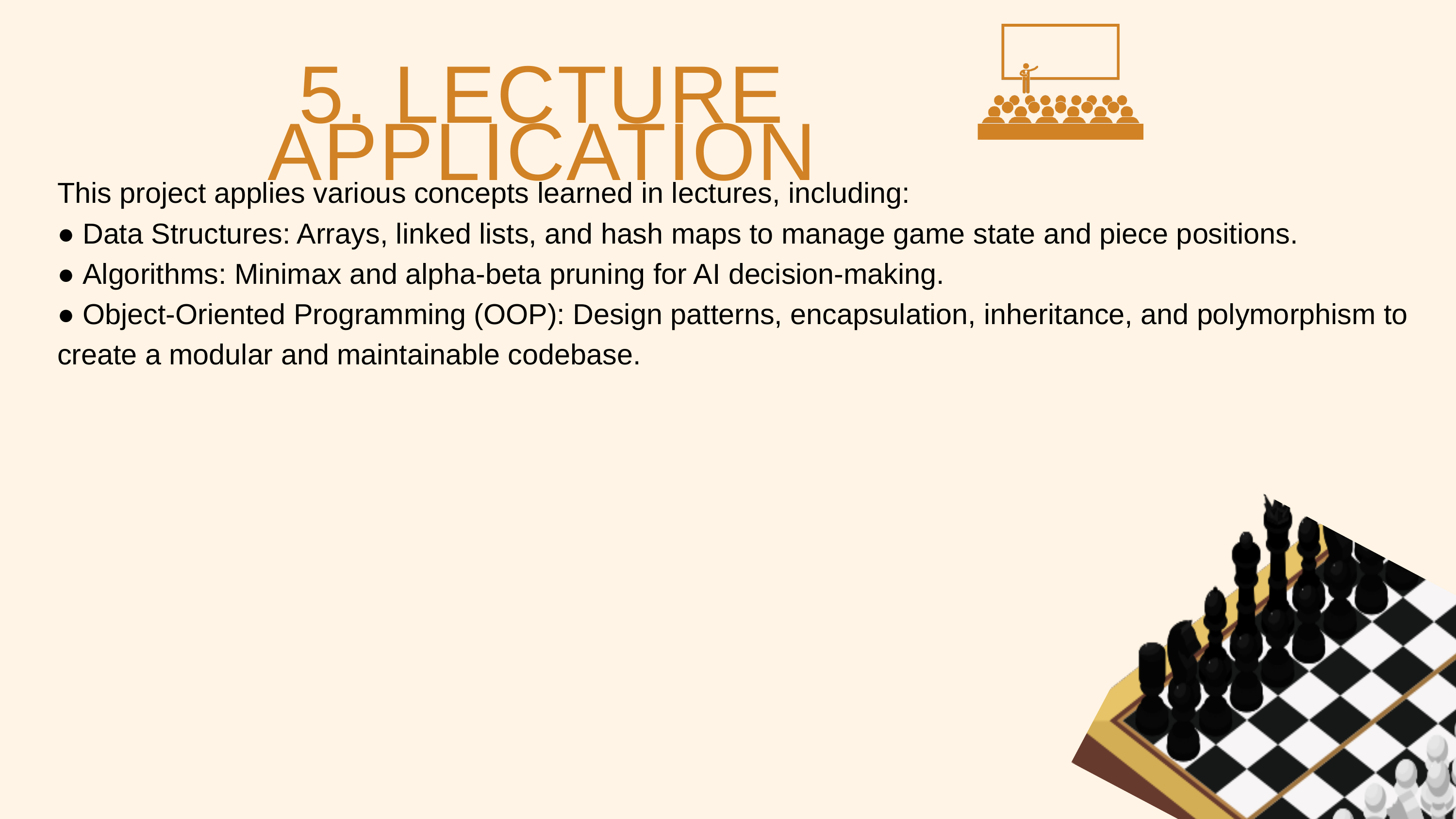

5. LECTURE APPLICATION
This project applies various concepts learned in lectures, including:
● Data Structures: Arrays, linked lists, and hash maps to manage game state and piece positions.
● Algorithms: Minimax and alpha-beta pruning for AI decision-making.
● Object-Oriented Programming (OOP): Design patterns, encapsulation, inheritance, and polymorphism to create a modular and maintainable codebase.